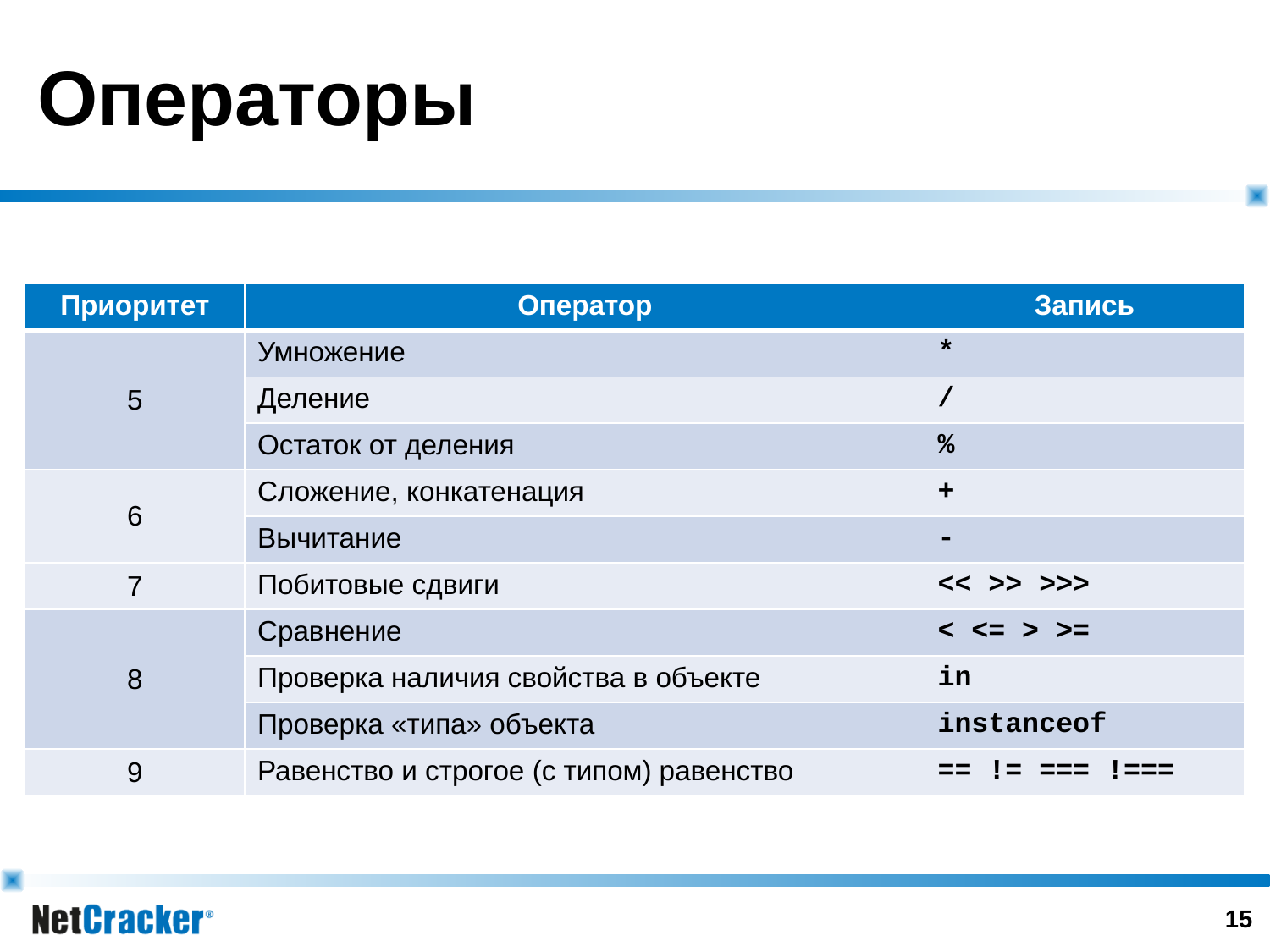

# Операторы
| Приоритет | Оператор | Запись |
| --- | --- | --- |
| 5 | Умножение | \* |
|  | Деление | / |
|  | Остаток от деления | % |
| 6 | Сложение, конкатенация | + |
|  | Вычитание | - |
| 7 | Побитовые сдвиги | << >> >>> |
| 8 | Сравнение | < <= > >= |
|  | Проверка наличия свойства в объекте | in |
|  | Проверка «типа» объекта | instanceof |
| 9 | Равенство и строгое (с типом) равенство | == != === !=== |
15